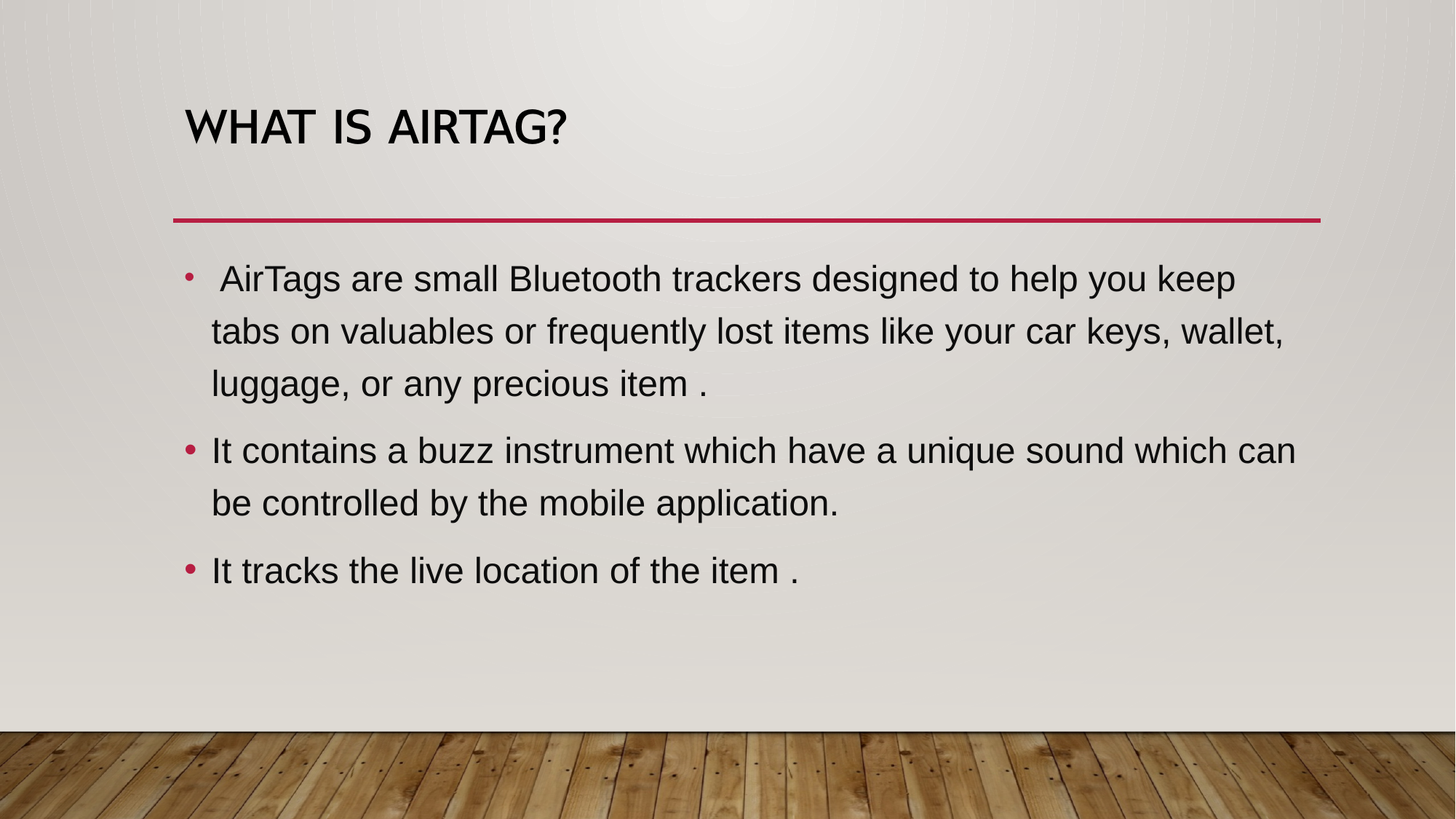

# What is AirTag?
 AirTags are small Bluetooth trackers designed to help you keep tabs on valuables or frequently lost items like your car keys, wallet,  luggage, or any precious item .
It contains a buzz instrument which have a unique sound which can be controlled by the mobile application.
It tracks the live location of the item .